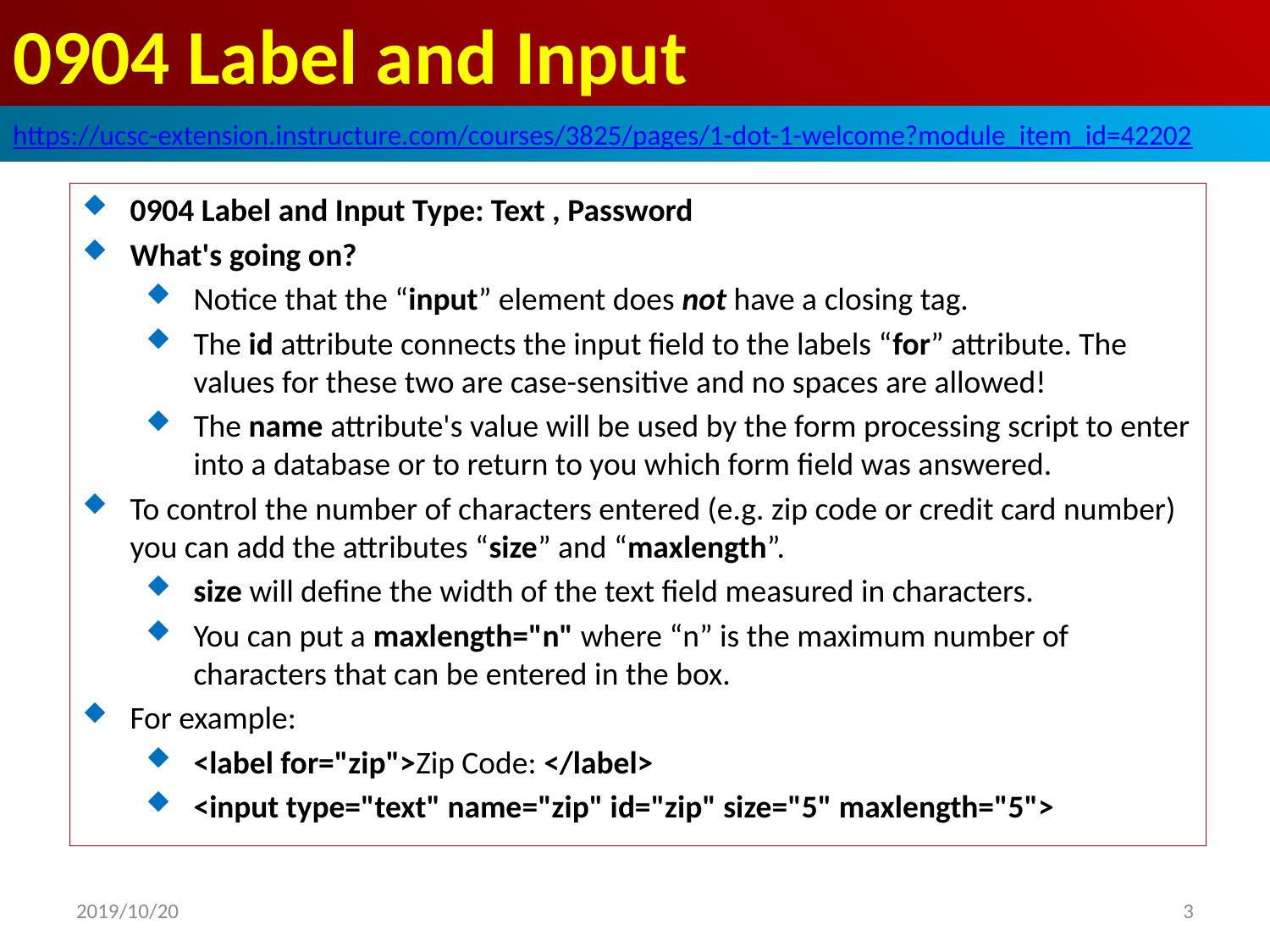

# 0904 Label and Input

https://ucsc-extension.instructure.com/courses/3825/pages/1-dot-1-welcome?module_item_id=42202
0904 Label and Input Type: Text , Password
What's going on?
Notice that the “input” element does not have a closing tag.
The id attribute connects the input field to the labels “for” attribute. The values for these two are case-sensitive and no spaces are allowed!
The name attribute's value will be used by the form processing script to enter into a database or to return to you which form field was answered.
To control the number of characters entered (e.g. zip code or credit card number) you can add the attributes “size” and “maxlength”.
size will define the width of the text field measured in characters.
You can put a maxlength="n" where “n” is the maximum number of characters that can be entered in the box.
For example:
<label for="zip">Zip Code: </label>
<input type="text" name="zip" id="zip" size="5" maxlength="5">
2019/10/20
3